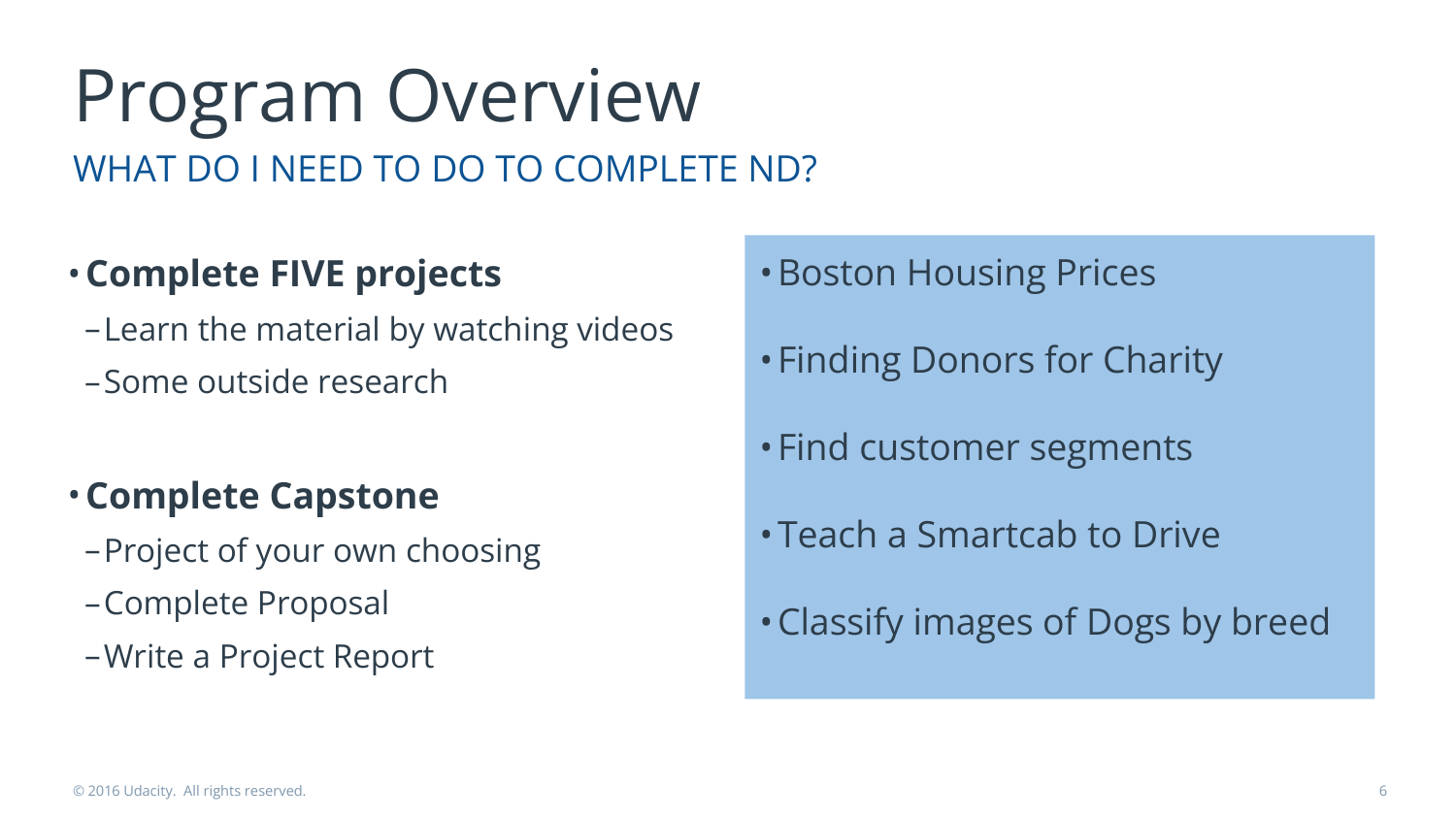

# Program Overview
WHAT DO I NEED TO DO TO COMPLETE ND?
Complete FIVE projects
Learn the material by watching videos
Some outside research

Complete Capstone
Project of your own choosing
Complete Proposal
Write a Project Report
Boston Housing Prices

Finding Donors for Charity

Find customer segments

Teach a Smartcab to Drive

Classify images of Dogs by breed

© 2016 Udacity.  All rights reserved.
6